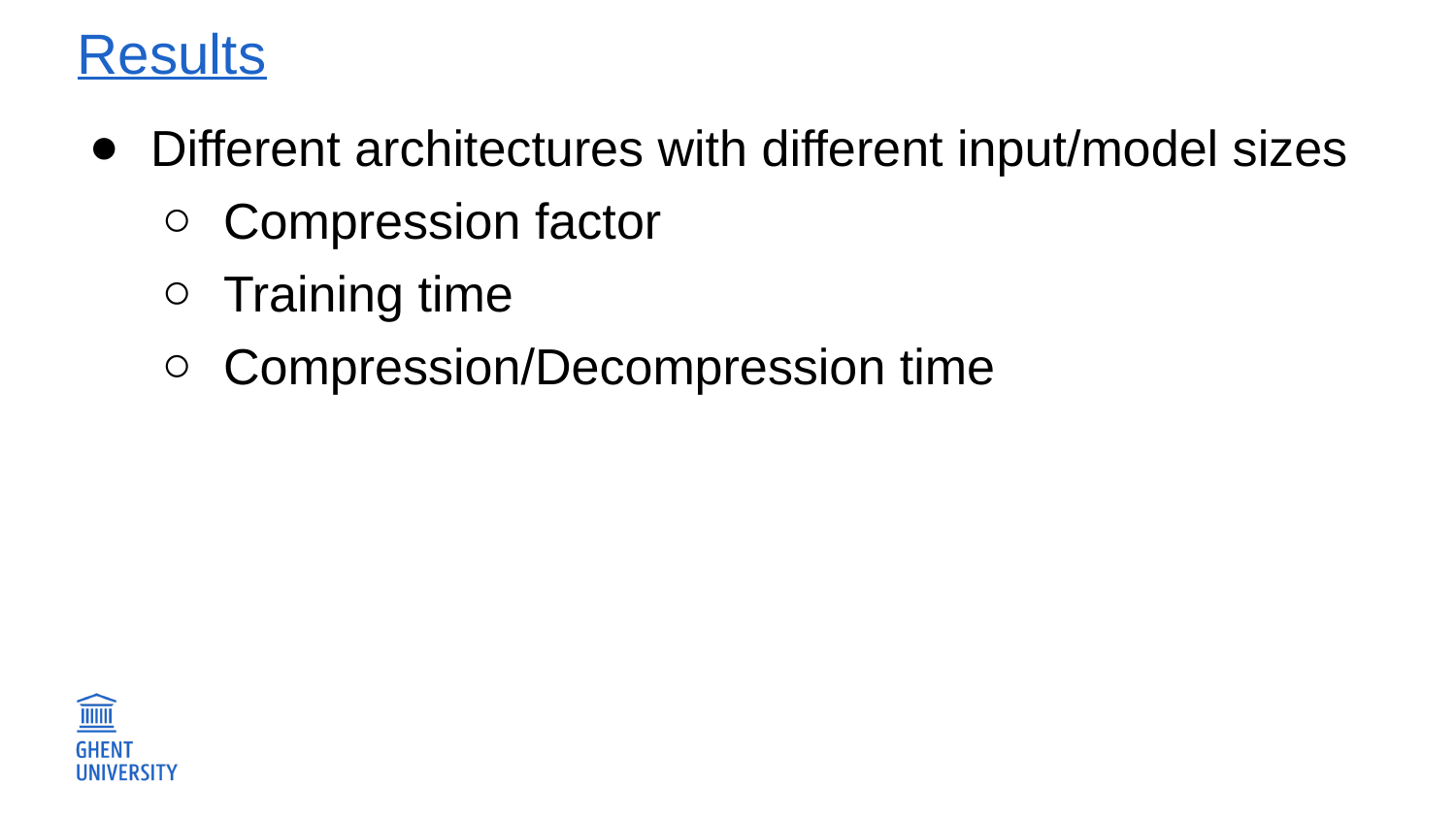

# Results
Different architectures with different input/model sizes
Compression factor
Training time
Compression/Decompression time